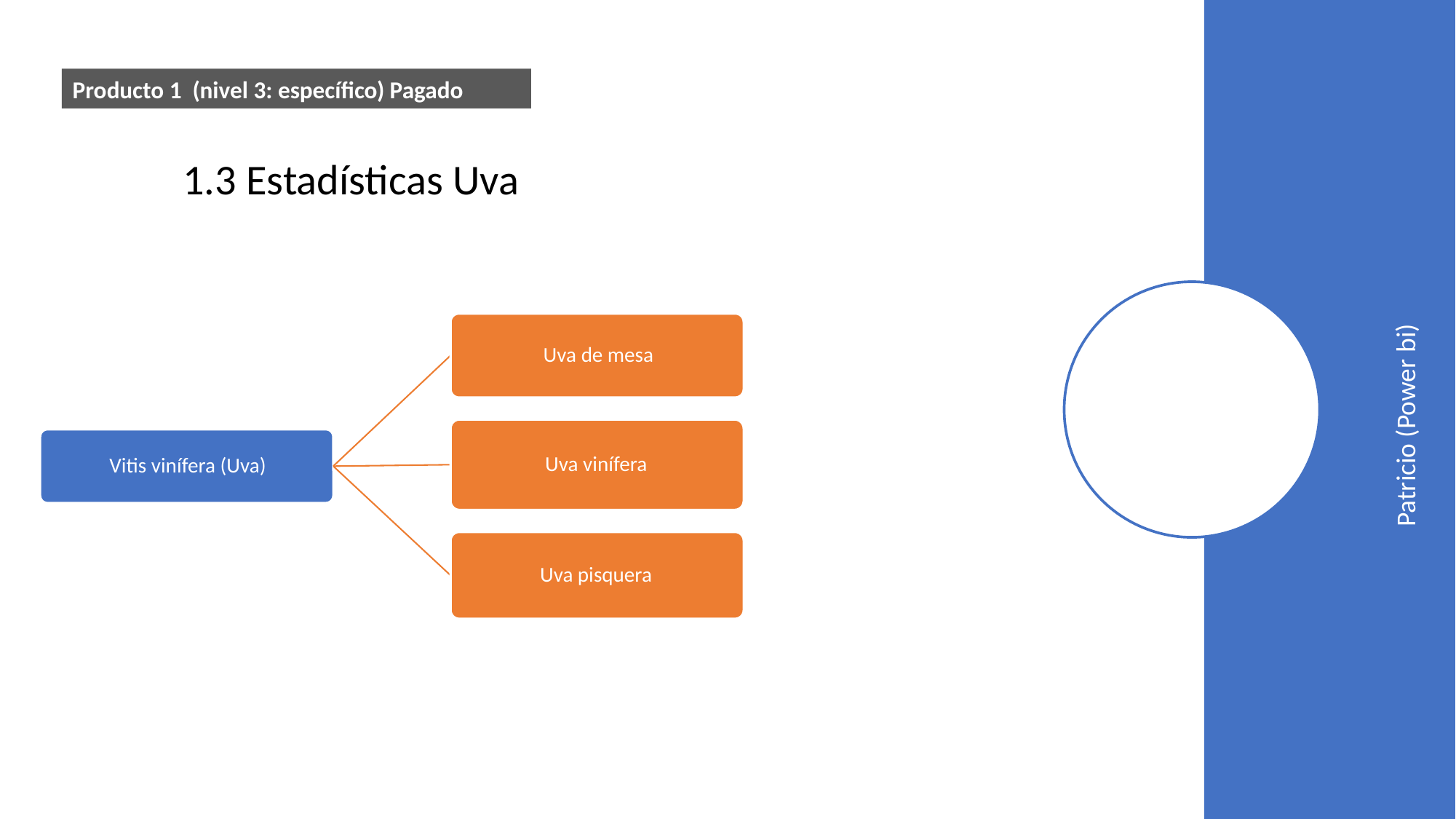

Producto 1  (nivel 3: específico) Pagado
# 1.3 Estadísticas Uva
Vitis vinífera (Uva)

Uva de mesa

Uva vinífera

Uva pisquera

Patricio (Power bi)